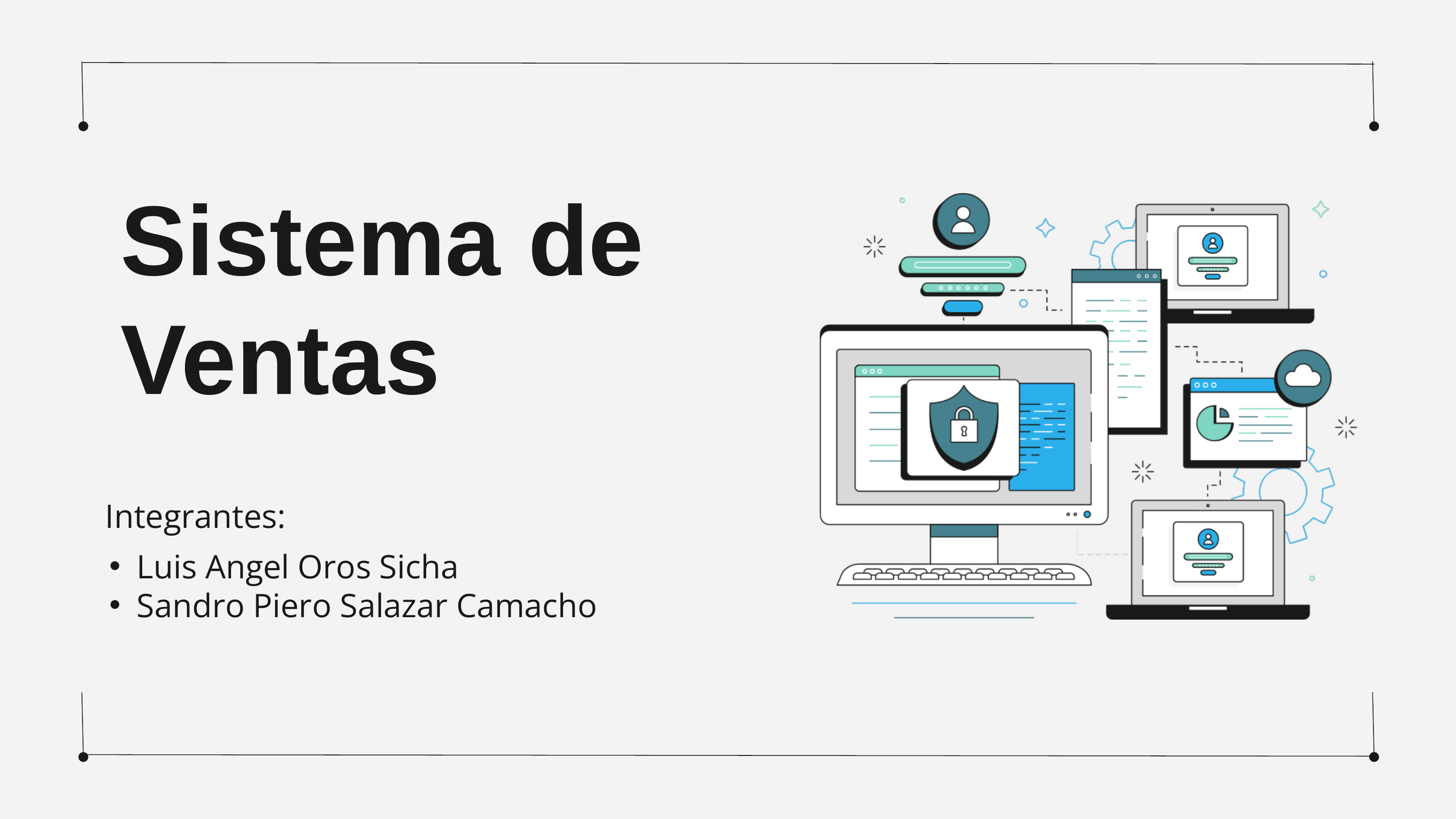

Sistema de Ventas

Integrantes:
Luis Angel Oros Sicha
Sandro Piero Salazar Camacho